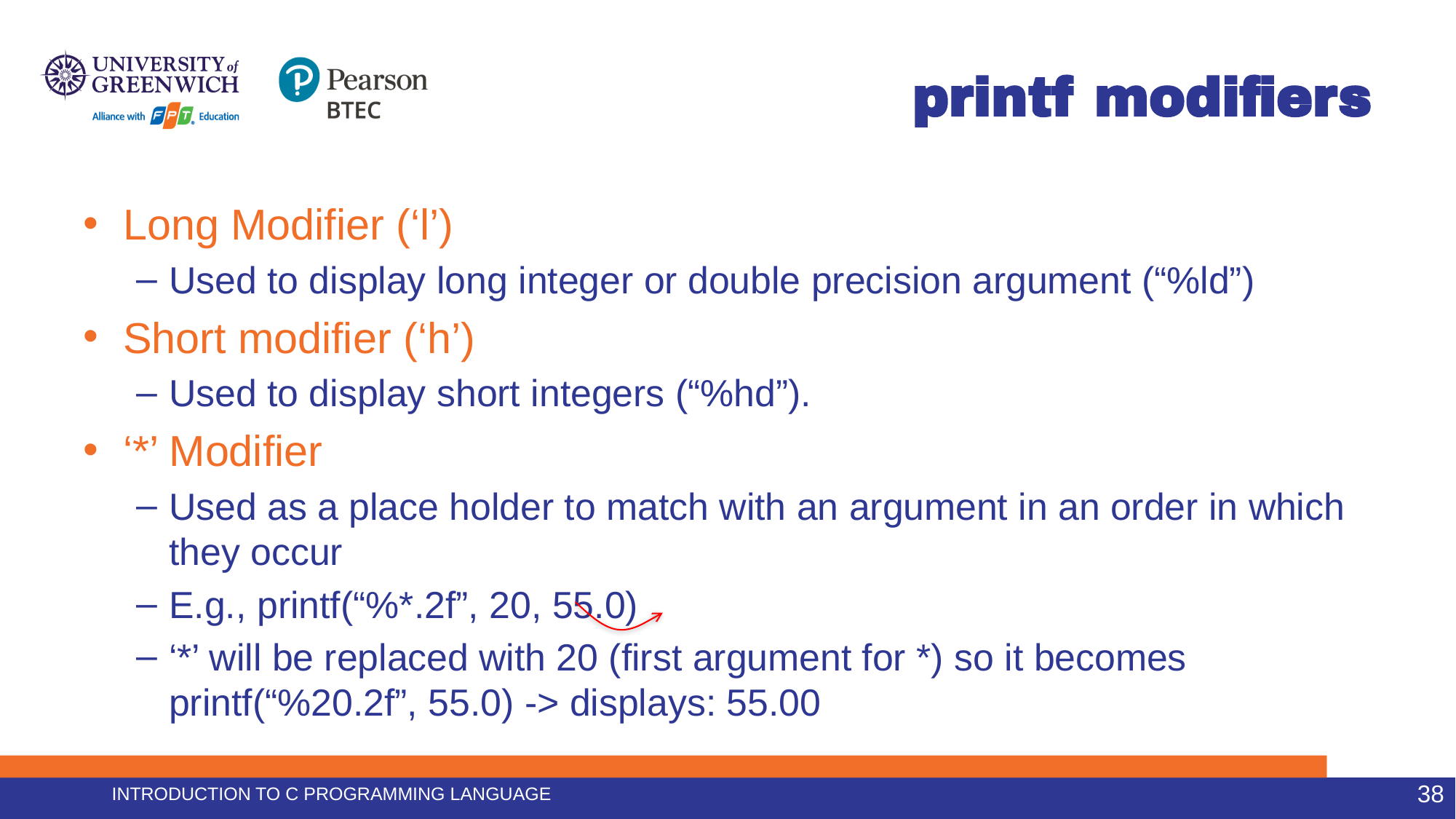

# printf modifiers
Long Modifier (‘l’)
Used to display long integer or double precision argument (“%ld”)
Short modifier (‘h’)
Used to display short integers (“%hd”).
‘*’ Modifier
Used as a place holder to match with an argument in an order in which they occur
E.g., printf(“%*.2f”, 20, 55.0)
‘*’ will be replaced with 20 (first argument for *) so it becomes printf(“%20.2f”, 55.0) -> displays: 55.00

Introduction to C programming language
38